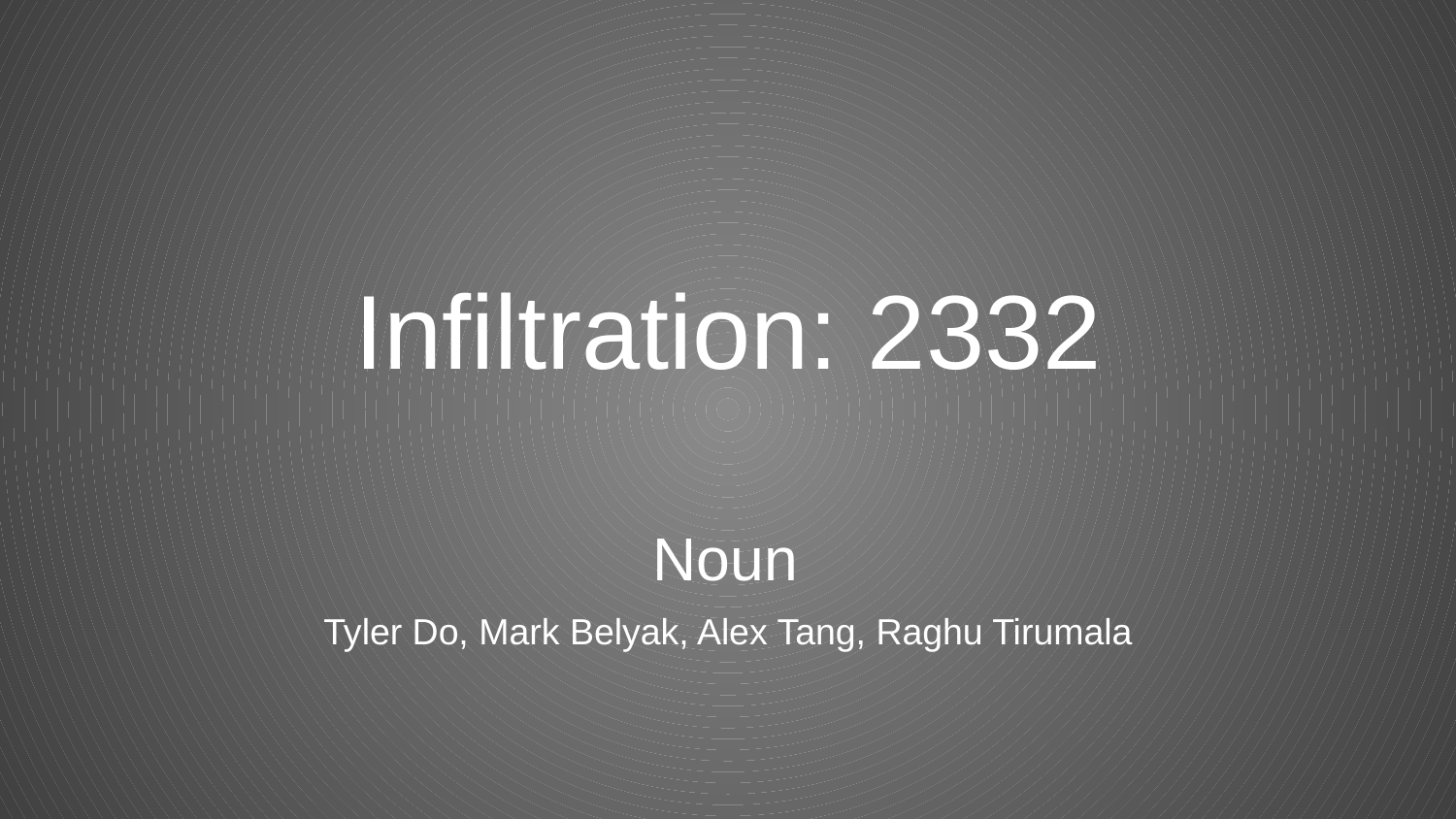

# Infiltration: 2332
Noun
Tyler Do, Mark Belyak, Alex Tang, Raghu Tirumala